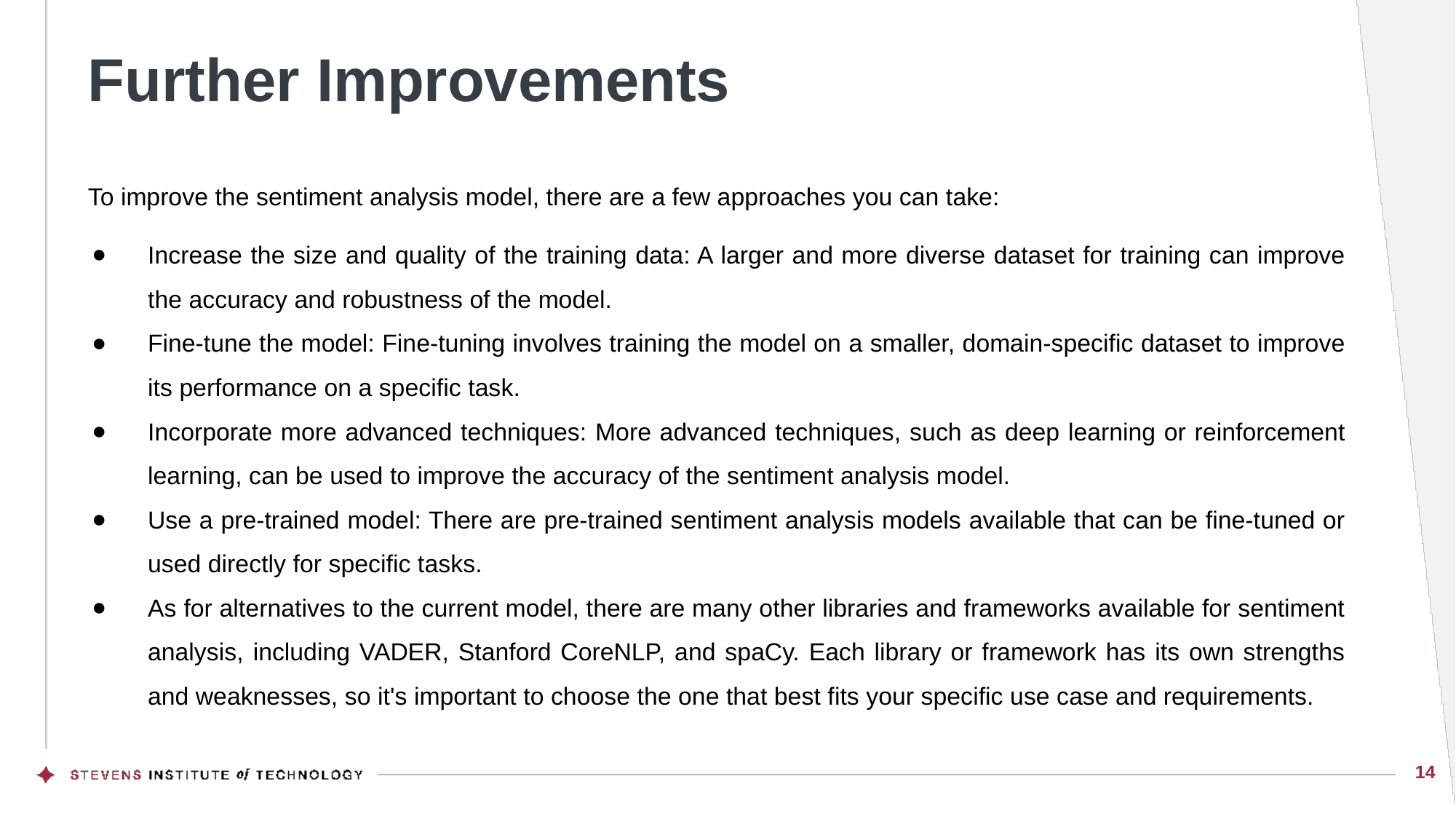

# Further Improvements

To improve the sentiment analysis model, there are a few approaches you can take:
Increase the size and quality of the training data: A larger and more diverse dataset for training can improve the accuracy and robustness of the model.
Fine-tune the model: Fine-tuning involves training the model on a smaller, domain-specific dataset to improve its performance on a specific task.
Incorporate more advanced techniques: More advanced techniques, such as deep learning or reinforcement learning, can be used to improve the accuracy of the sentiment analysis model.
Use a pre-trained model: There are pre-trained sentiment analysis models available that can be fine-tuned or used directly for specific tasks.
As for alternatives to the current model, there are many other libraries and frameworks available for sentiment analysis, including VADER, Stanford CoreNLP, and spaCy. Each library or framework has its own strengths and weaknesses, so it's important to choose the one that best fits your specific use case and requirements.

14